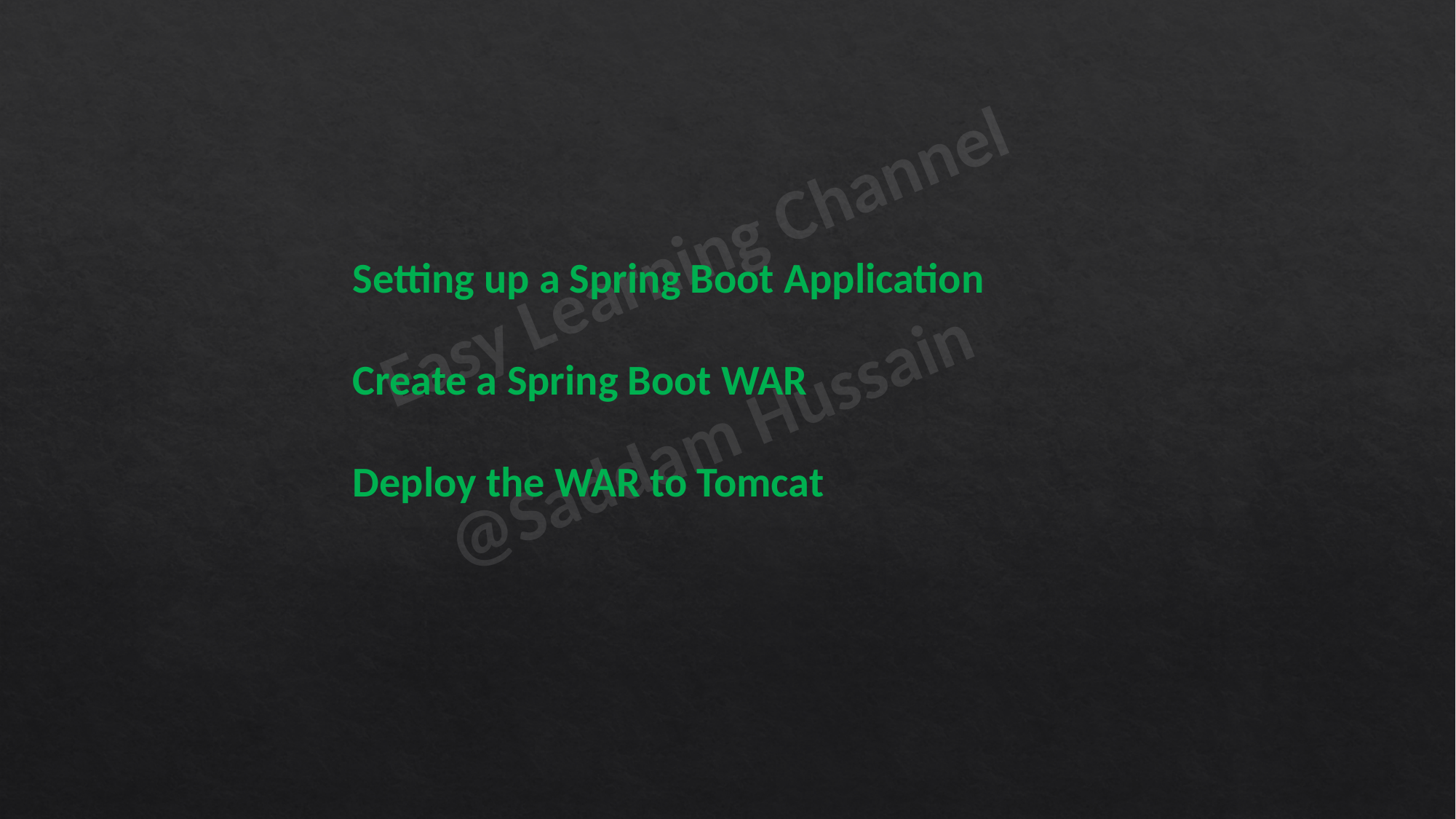

Setting up a Spring Boot Application

Create a Spring Boot WAR

Deploy the WAR to Tomcat